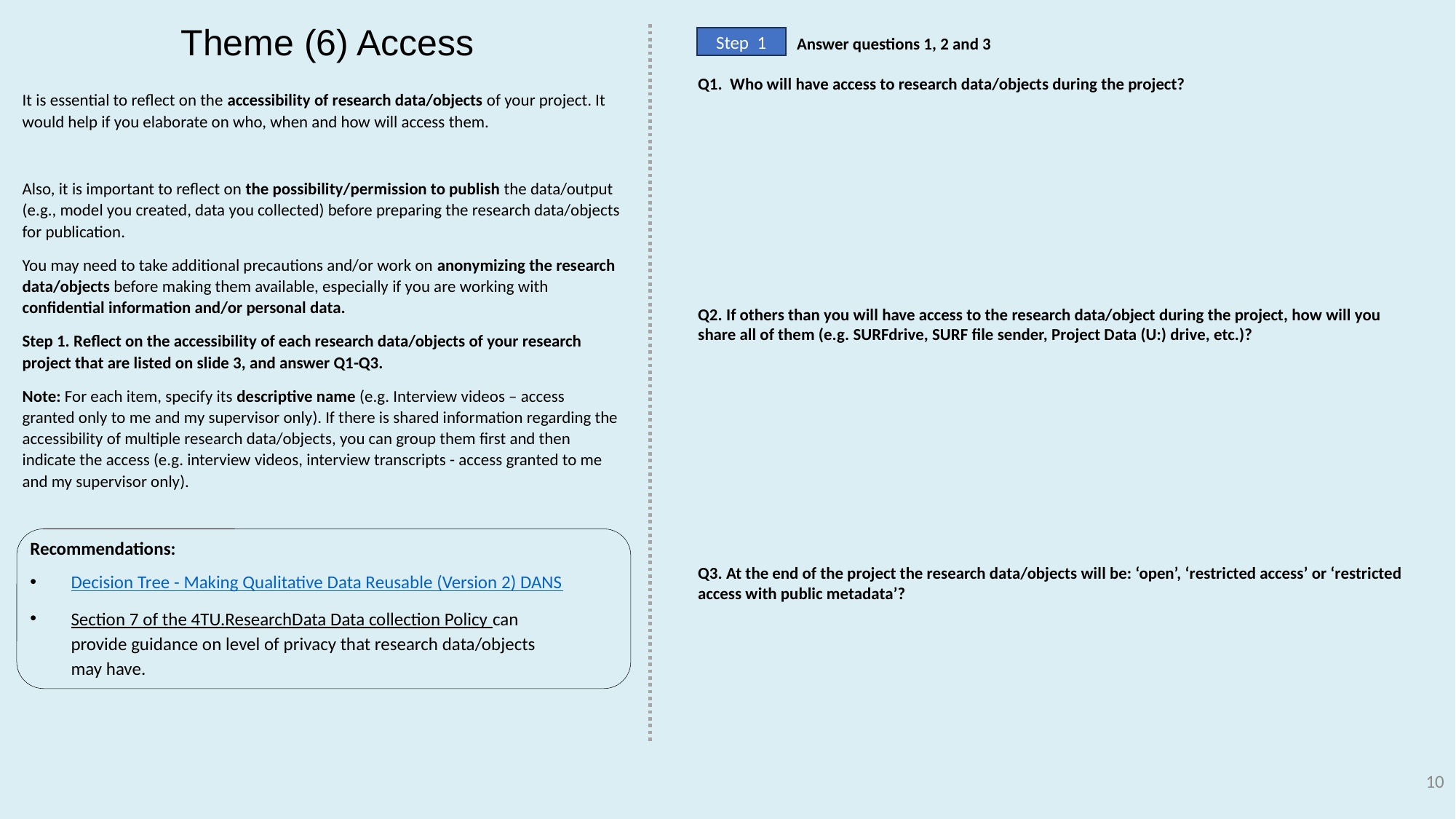

Recommendations:
Decision Tree - Making Qualitative Data Reusable (Version 2) DANS
Section 7 of the 4TU.ResearchData Data collection Policy can provide guidance on level of privacy that research data/objects may have.

10